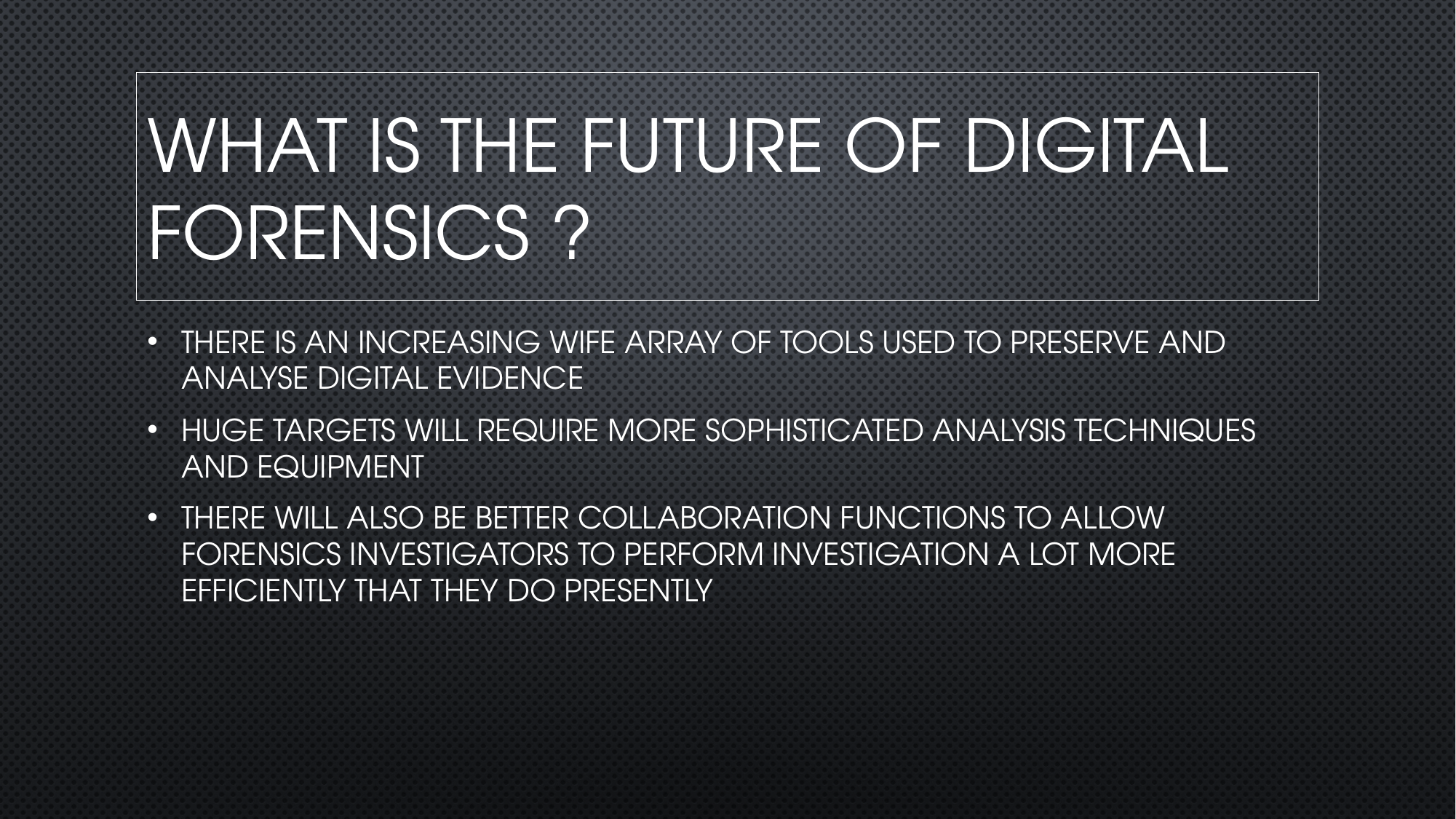

# What is the future of digital forensics ?
There is an increasing wife array of tools used to preserve and analyse digital evidence
Huge targets will require more sophisticated analysis techniques and equipment
There will also be better collaboration functions to allow Forensics investigators to perform investigation a lot more efficiently that they do presently